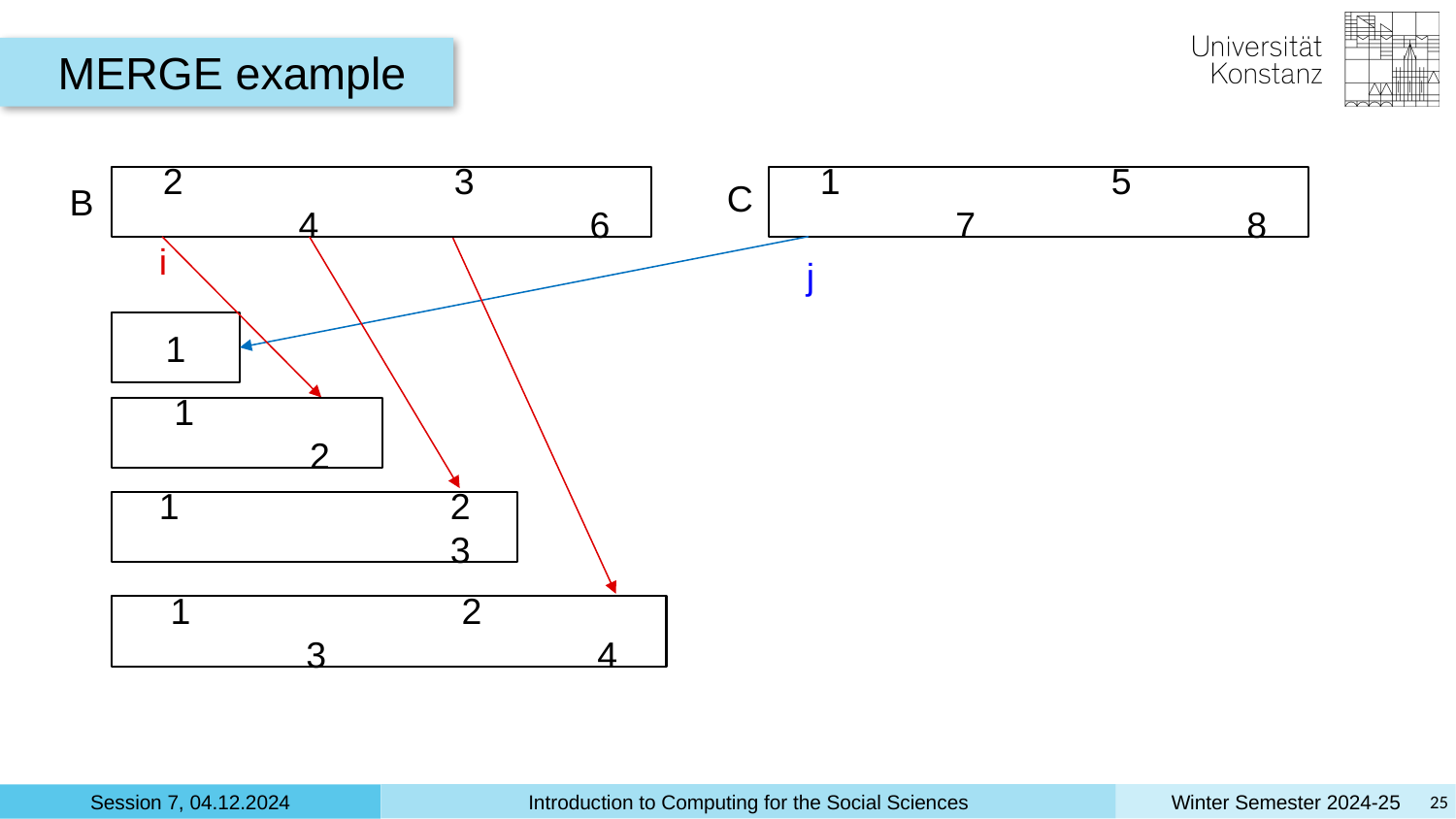

MERGE example

C
B
2		3		4		6
1		5		7		8
i
j
1
1		2
1		2		3
1		2		3		4